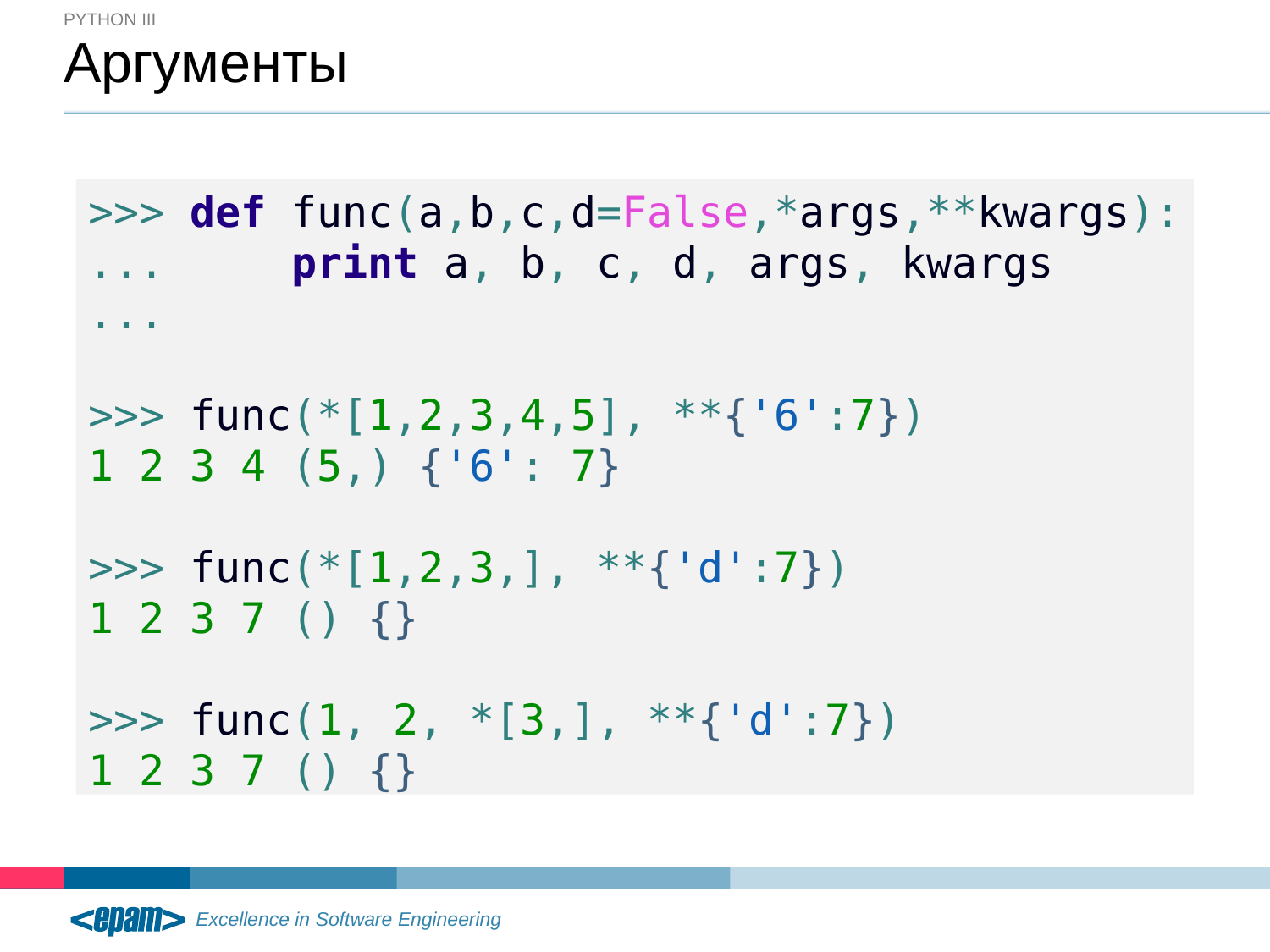

Python III
# Аргументы

>>> def func(a,b,c,d=False,*args,**kwargs):
...     print a, b, c, d, args, kwargs
...

>>> func(*[1,2,3,4,5], **{'6':7})
1 2 3 4 (5,) {'6': 7}

>>> func(*[1,2,3,], **{'d':7})
1 2 3 7 () {}

>>> func(1, 2, *[3,], **{'d':7})
1 2 3 7 () {}